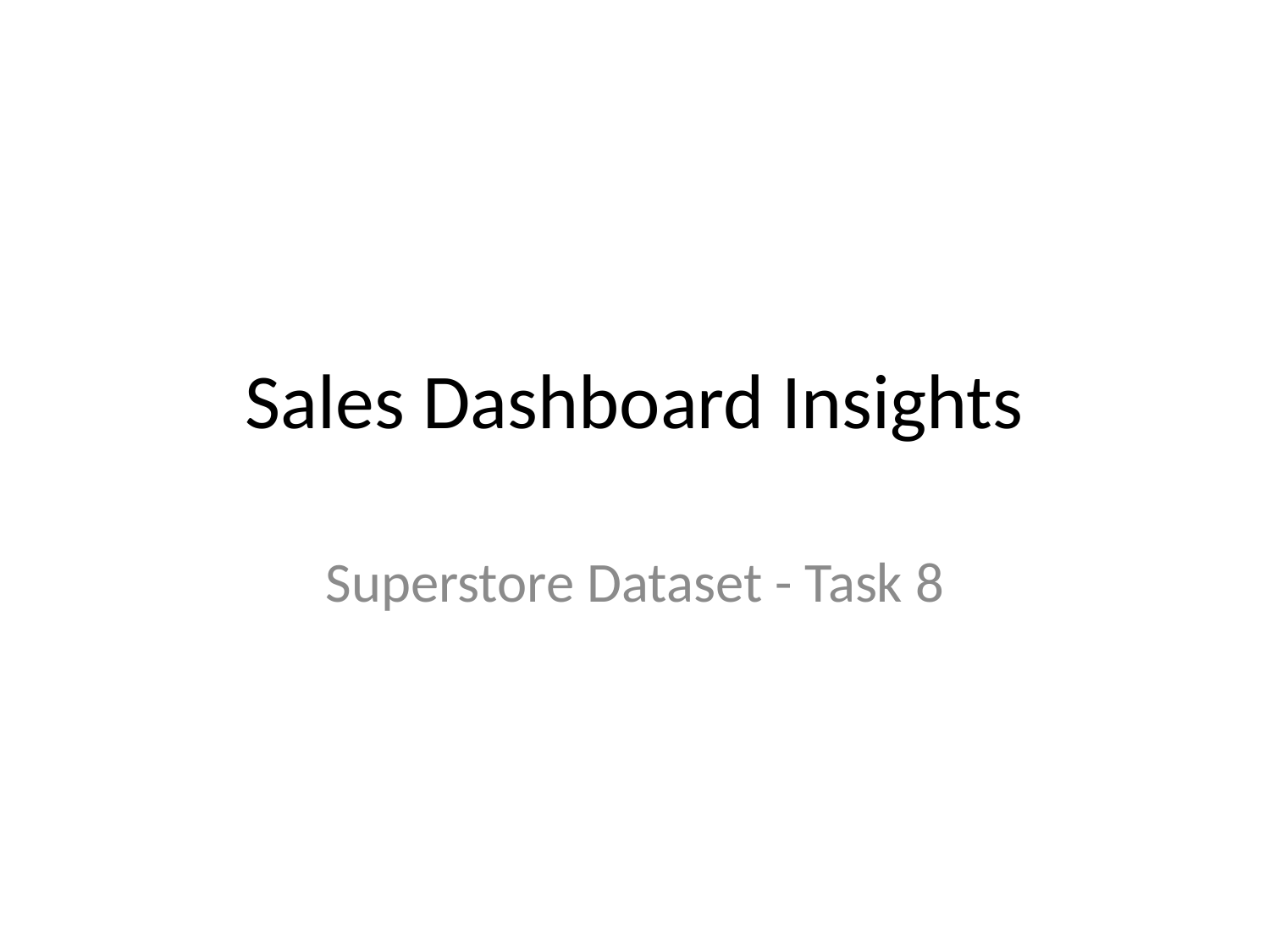

# Sales Dashboard Insights
Superstore Dataset - Task 8